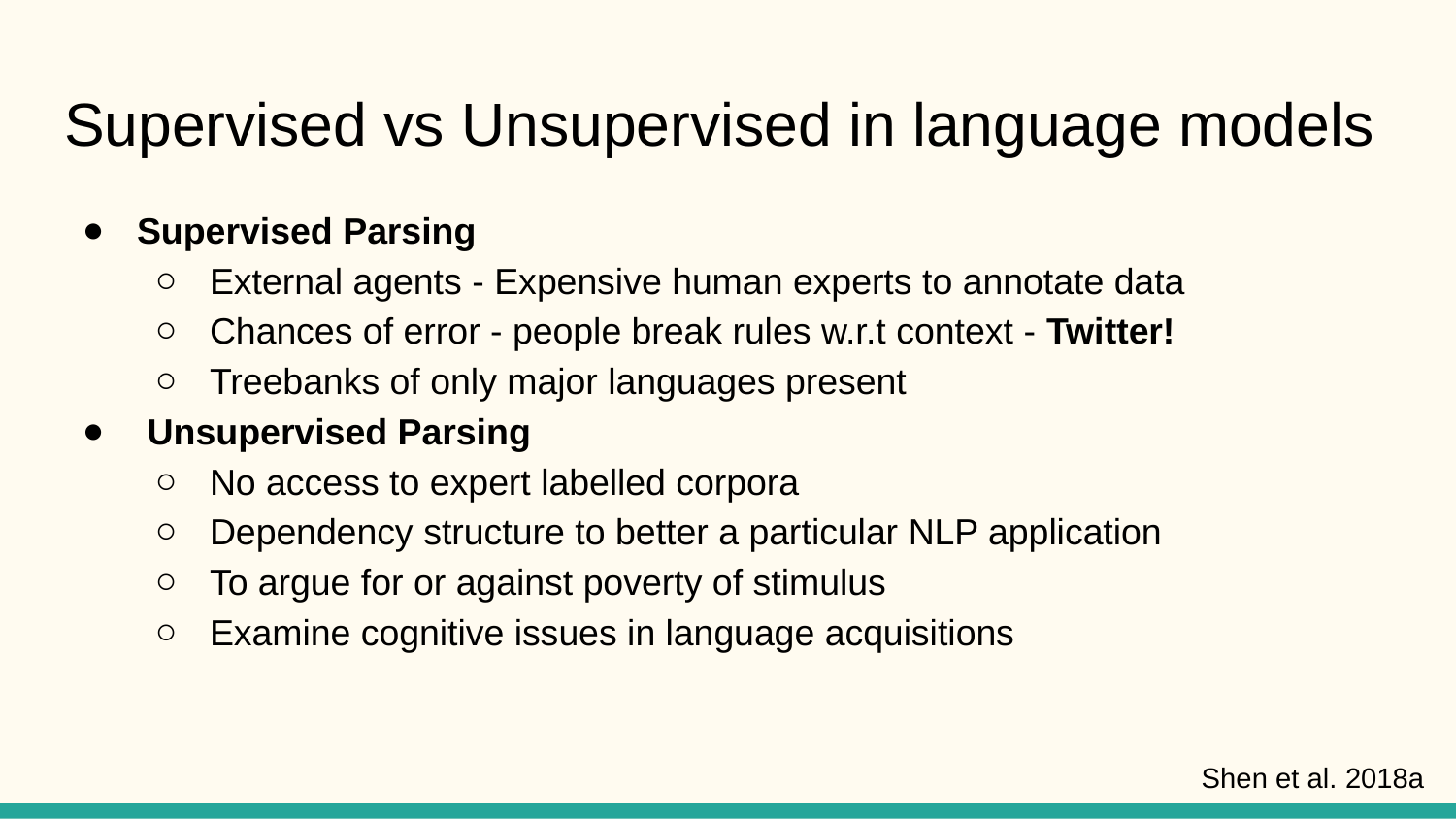

# Supervised vs Unsupervised in language models
Supervised Parsing
External agents - Expensive human experts to annotate data
Chances of error - people break rules w.r.t context - Twitter!
Treebanks of only major languages present
 Unsupervised Parsing
No access to expert labelled corpora
Dependency structure to better a particular NLP application
To argue for or against poverty of stimulus
Examine cognitive issues in language acquisitions
Shen et al. 2018a